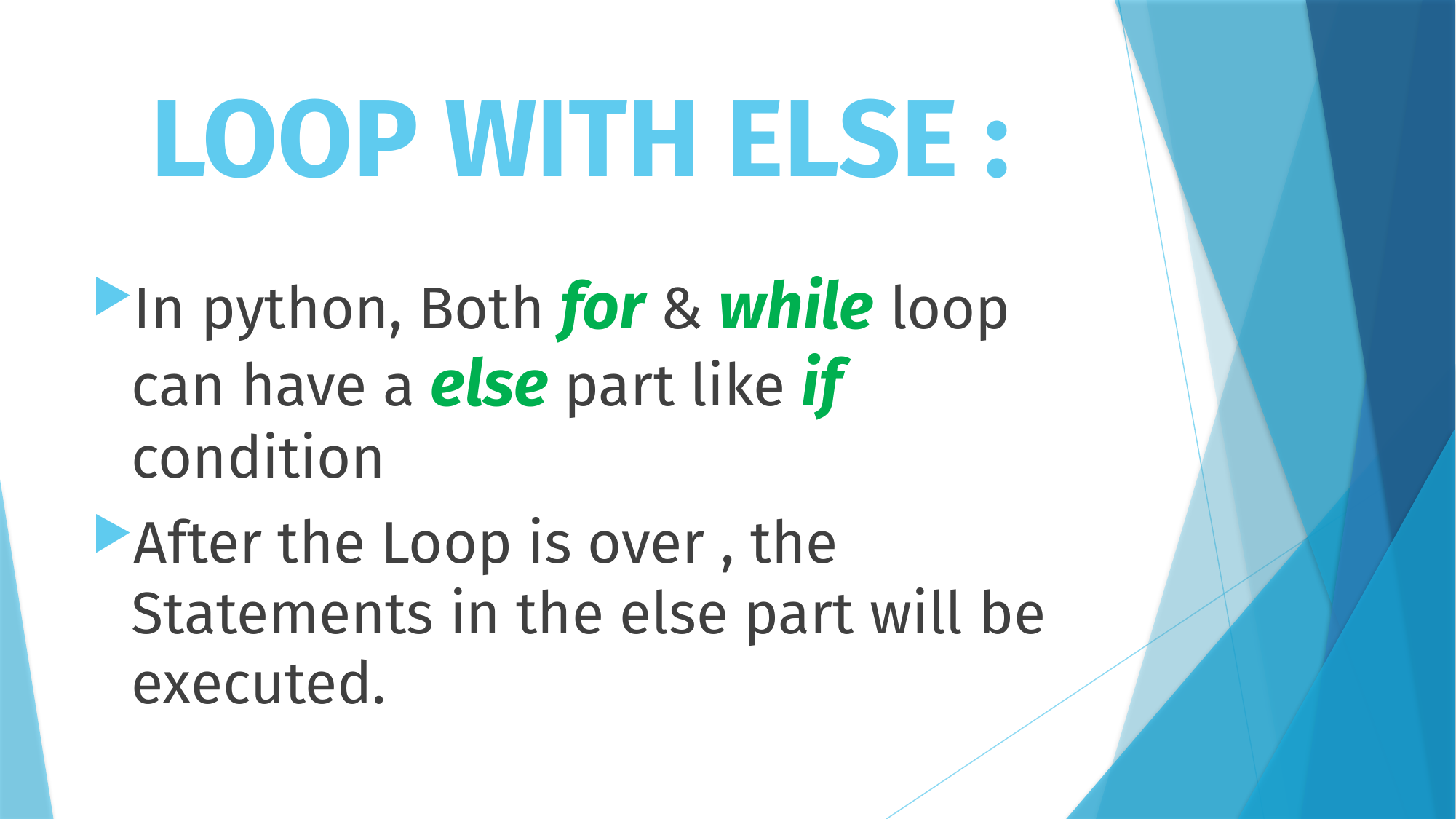

# LOOP WITH ELSE :
In python, Both for & while loop can have a else part like if condition
After the Loop is over , the Statements in the else part will be executed.